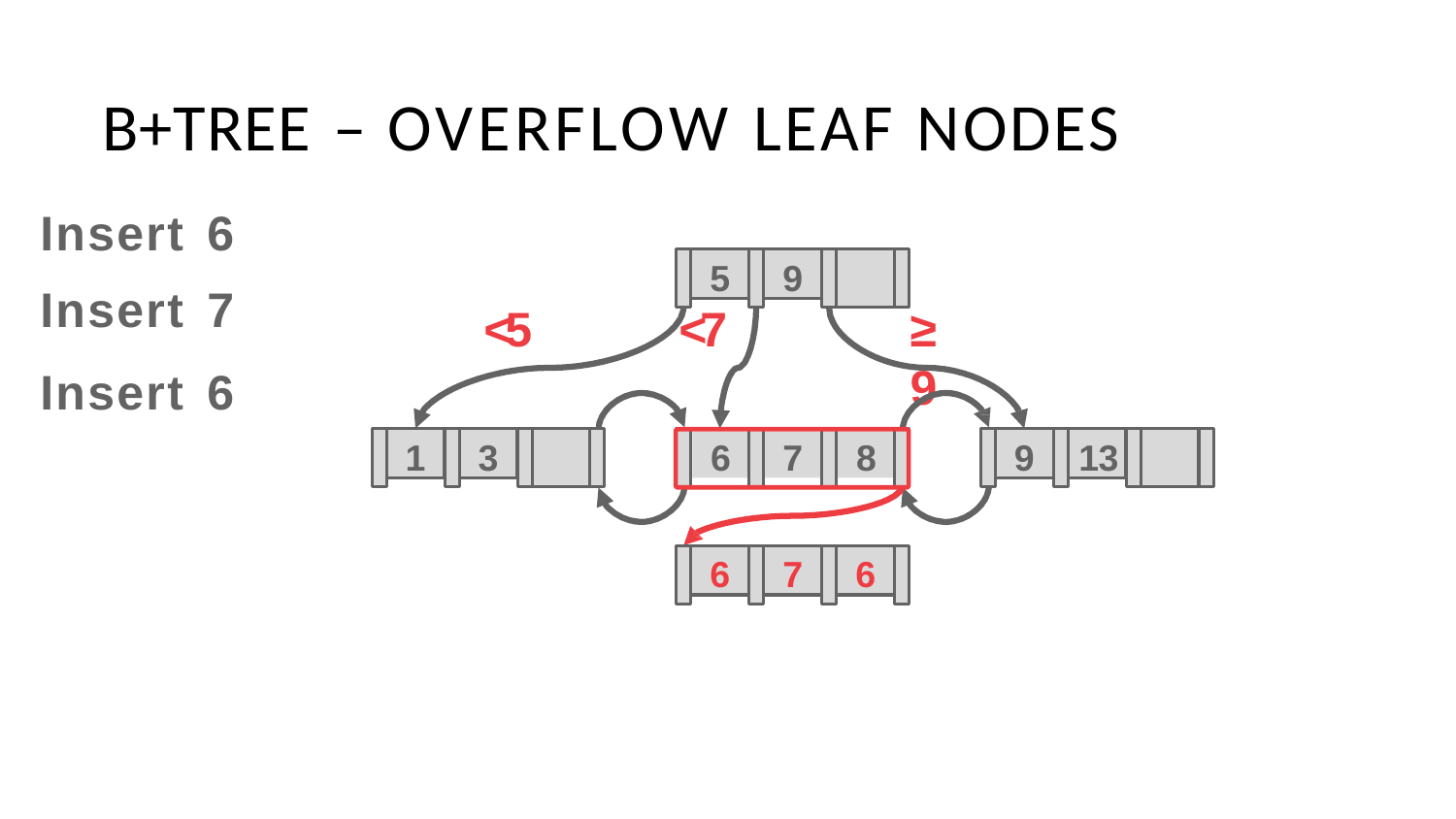

# B+TREE – OVERFLOW LEAF NODES
| Insert | 6 |
| --- | --- |
| Insert | 7 |
| Insert | 6 |

5
9
<5
<7
≥9

1
3
9
13
6
7
8
6
7
6